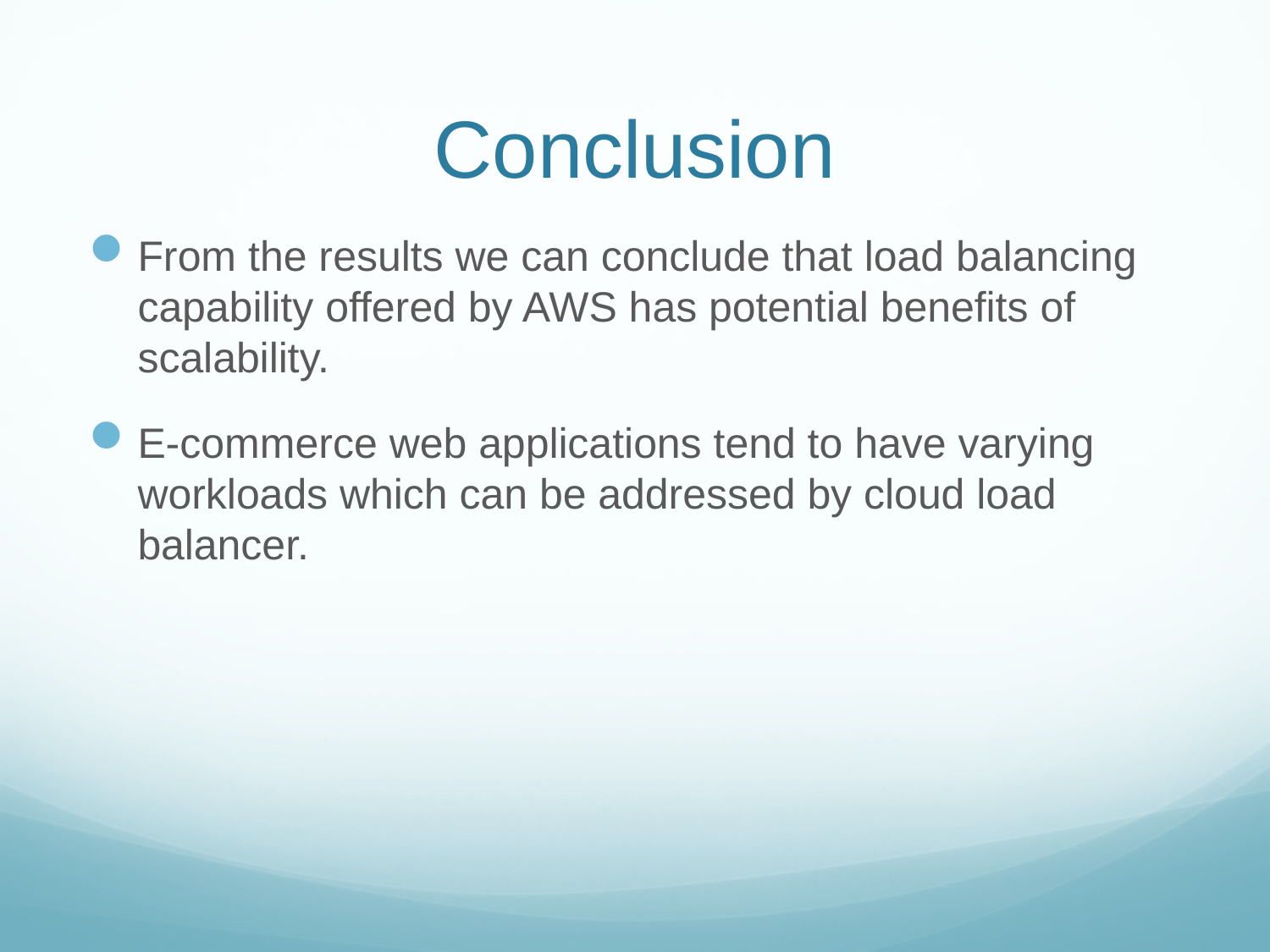

# Conclusion
From the results we can conclude that load balancing capability offered by AWS has potential benefits of scalability.
E-commerce web applications tend to have varying workloads which can be addressed by cloud load balancer.